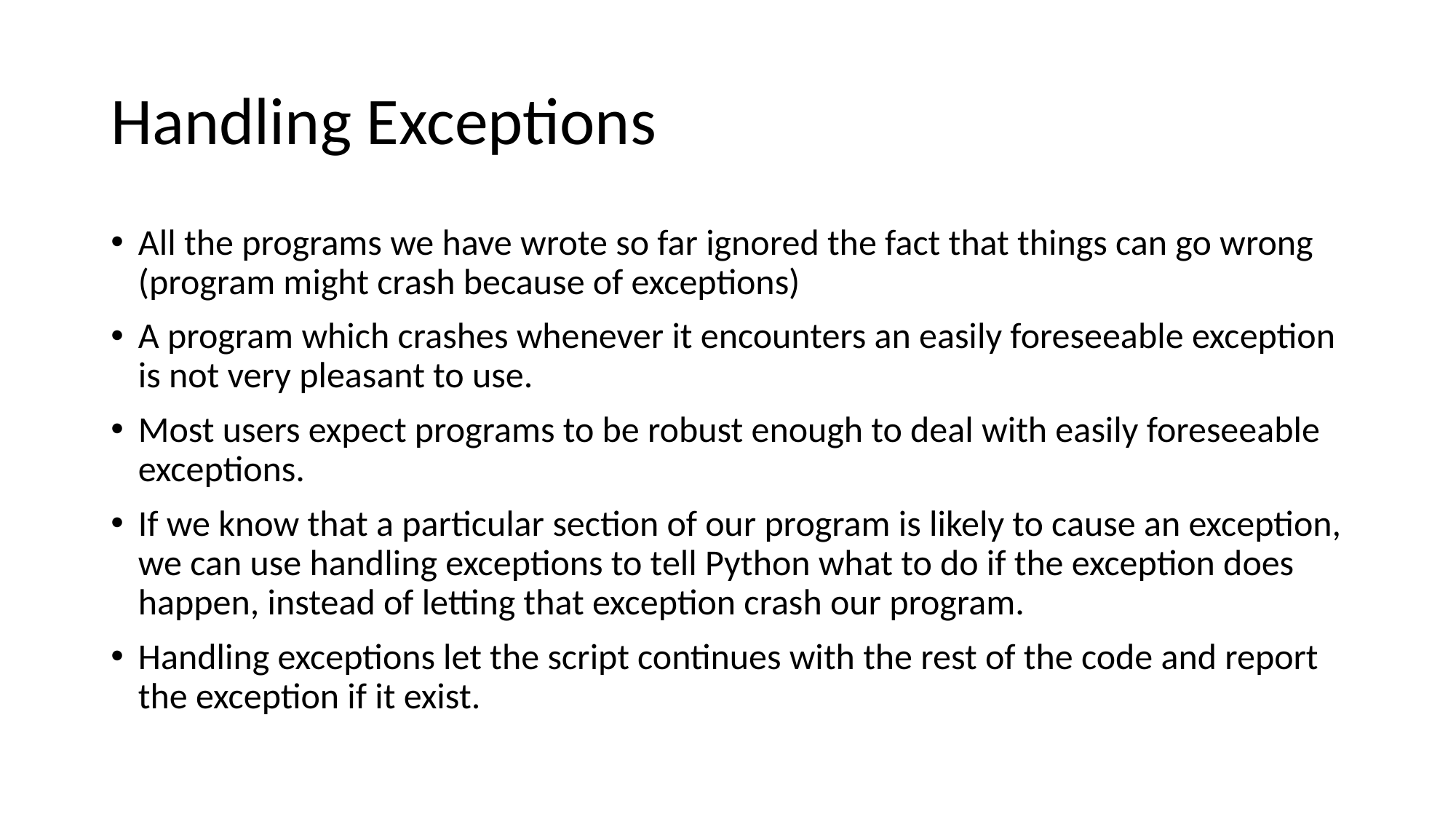

# Handling Exceptions
All the programs we have wrote so far ignored the fact that things can go wrong (program might crash because of exceptions)
A program which crashes whenever it encounters an easily foreseeable exception is not very pleasant to use.
Most users expect programs to be robust enough to deal with easily foreseeable exceptions.
If we know that a particular section of our program is likely to cause an exception, we can use handling exceptions to tell Python what to do if the exception does happen, instead of letting that exception crash our program.
Handling exceptions let the script continues with the rest of the code and report the exception if it exist.